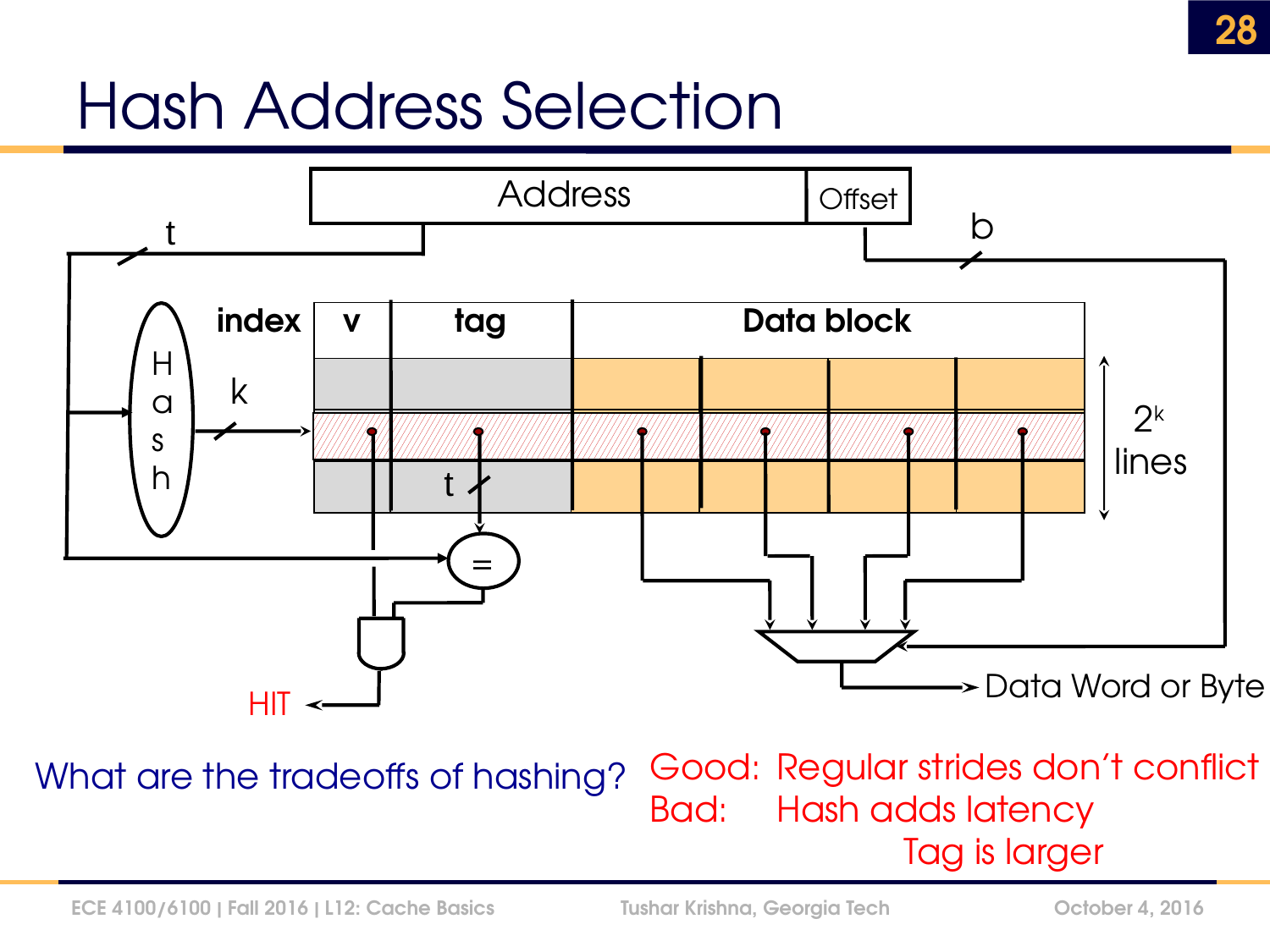

28
# Hash Address Selection
  Address

Offset
 b

 t

| index | v | tag | Data block |  |  |  |
| --- | --- | --- | --- | --- | --- | --- |
|  |  |  |  |  |  |  |
|  |  |  |  |  |  |  |
|  |  |  |  |  |  |  |
Hash

 k

  2k
lines

 t

=

Data Word or Byte

HIT
Good: 	Regular strides don’t conflict
Bad: 	Hash adds latency
		Tag is larger
What are the tradeoffs of hashing?
ECE 4100/6100 | Fall 2016 | L12: Cache Basics                       Tushar Krishna, Georgia Tech
October 4, 2016